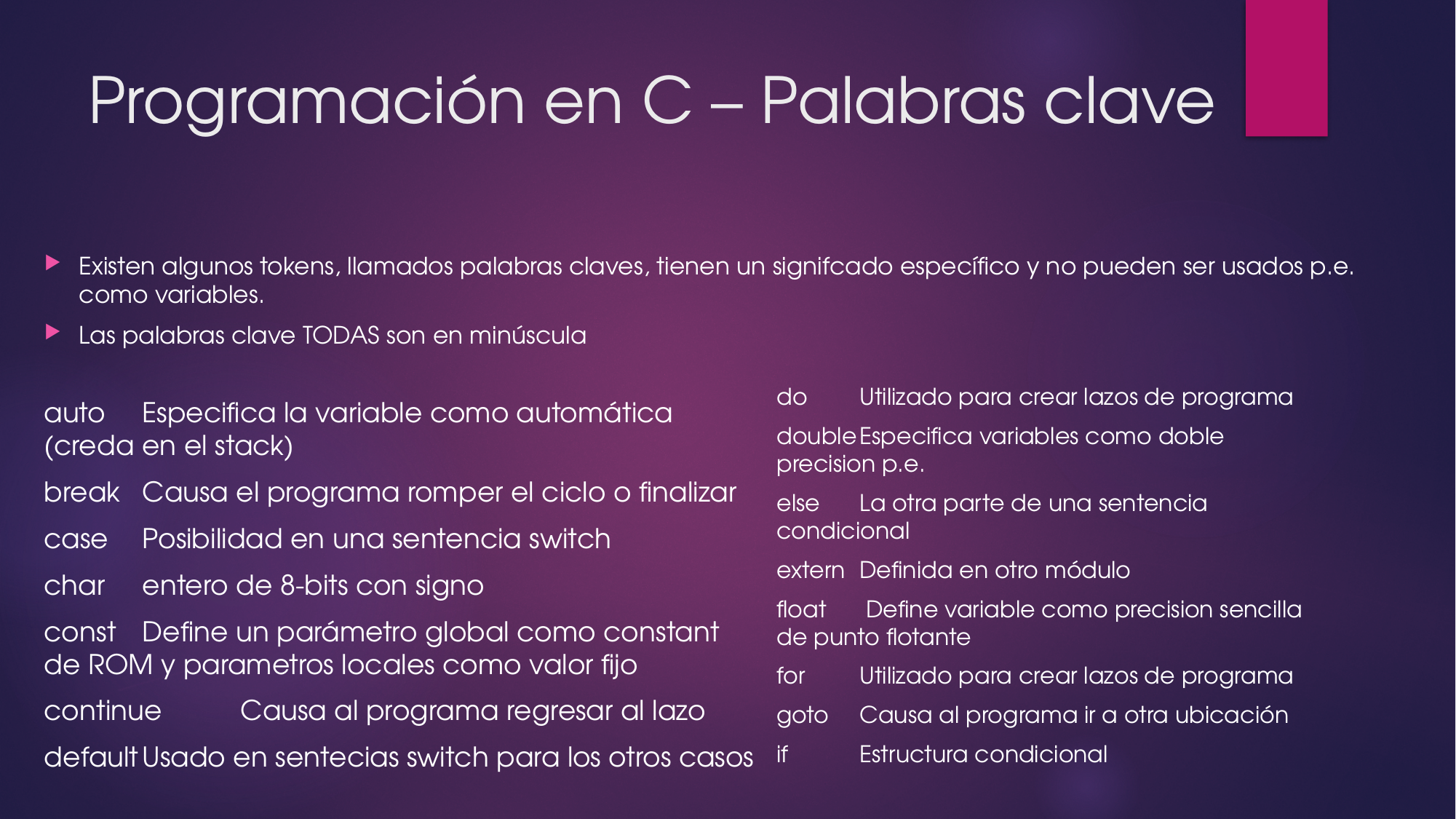

# Programación en C – Palabras clave
Existen algunos tokens, llamados palabras claves, tienen un signifcado específico y no pueden ser usados p.e. como variables.
Las palabras clave TODAS son en minúscula
do	Utilizado para crear lazos de programa
double	Especifica variables como doble precision p.e.
else		La otra parte de una sentencia condicional
extern	Definida en otro módulo
float	 Define variable como precision sencilla de punto flotante
for	Utilizado para crear lazos de programa
goto	Causa al programa ir a otra ubicación
if	Estructura condicional

auto	Especifica la variable como automática (creda en el stack)
break	Causa el programa romper el ciclo o finalizar
case	Posibilidad en una sentencia switch
char	entero de 8-bits con signo
const	Define un parámetro global como constant de ROM y parametros locales como valor fijo
continue	Causa al programa regresar al lazo
default	Usado en sentecias switch para los otros casos